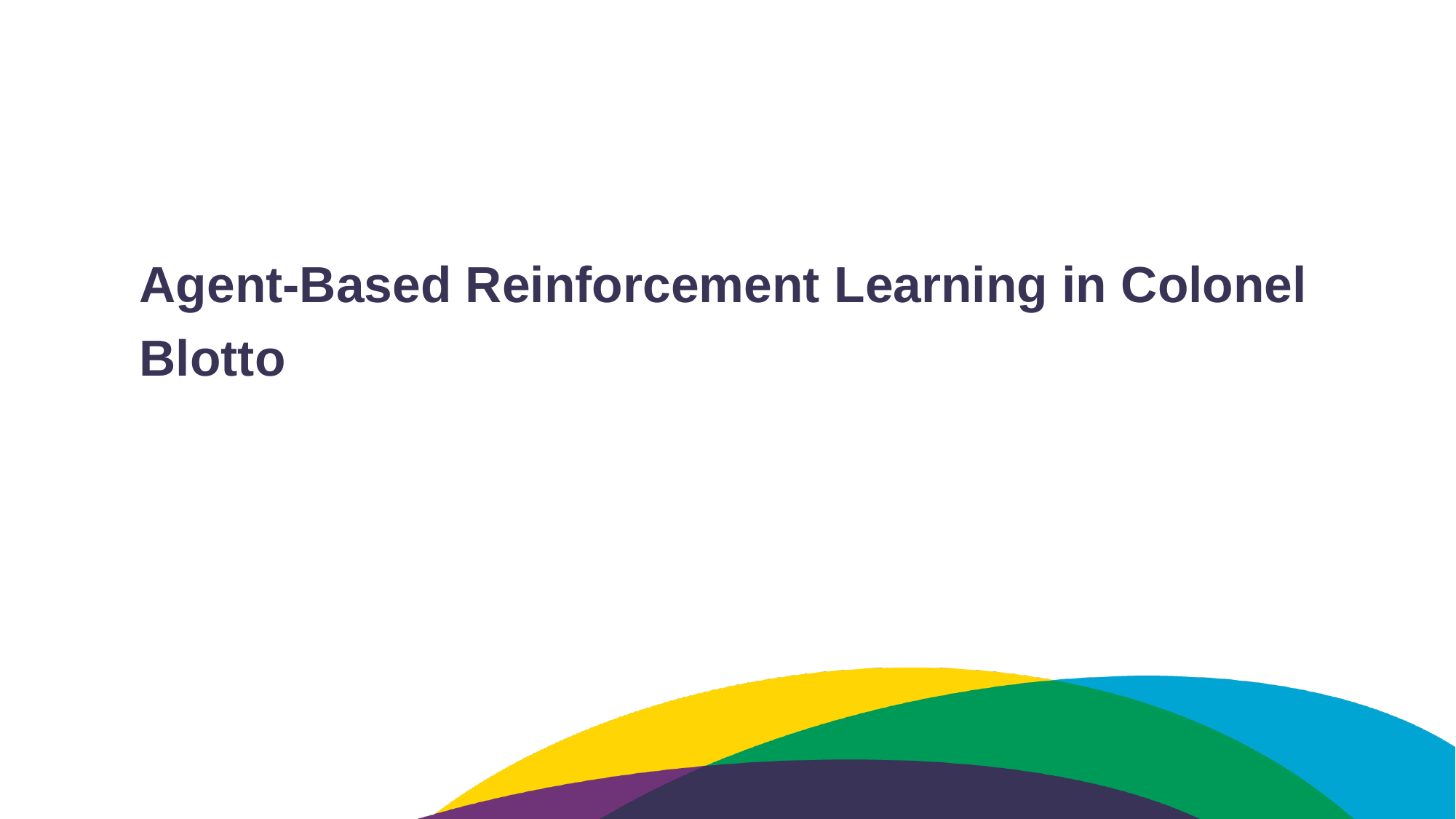

# Agent-Based Reinforcement Learning in Colonel Blotto